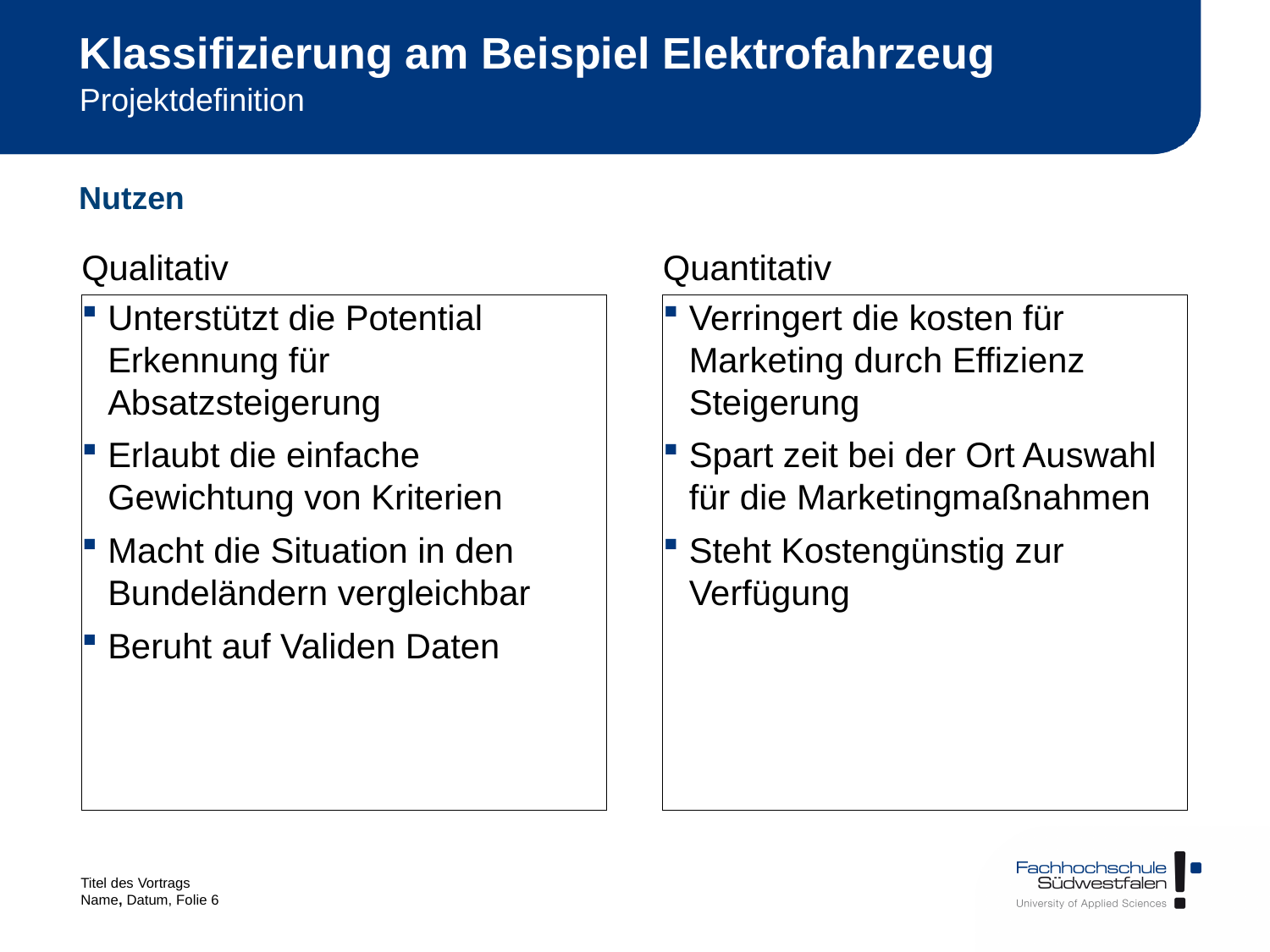

# Klassifizierung am Beispiel Elektrofahrzeug
Projektdefinition
Nutzen
Qualitativ
Quantitativ
Unterstützt die Potential Erkennung für Absatzsteigerung
Erlaubt die einfache Gewichtung von Kriterien
Macht die Situation in den Bundeländern vergleichbar
Beruht auf Validen Daten
Verringert die kosten für Marketing durch Effizienz Steigerung
Spart zeit bei der Ort Auswahl für die Marketingmaßnahmen
Steht Kostengünstig zur Verfügung